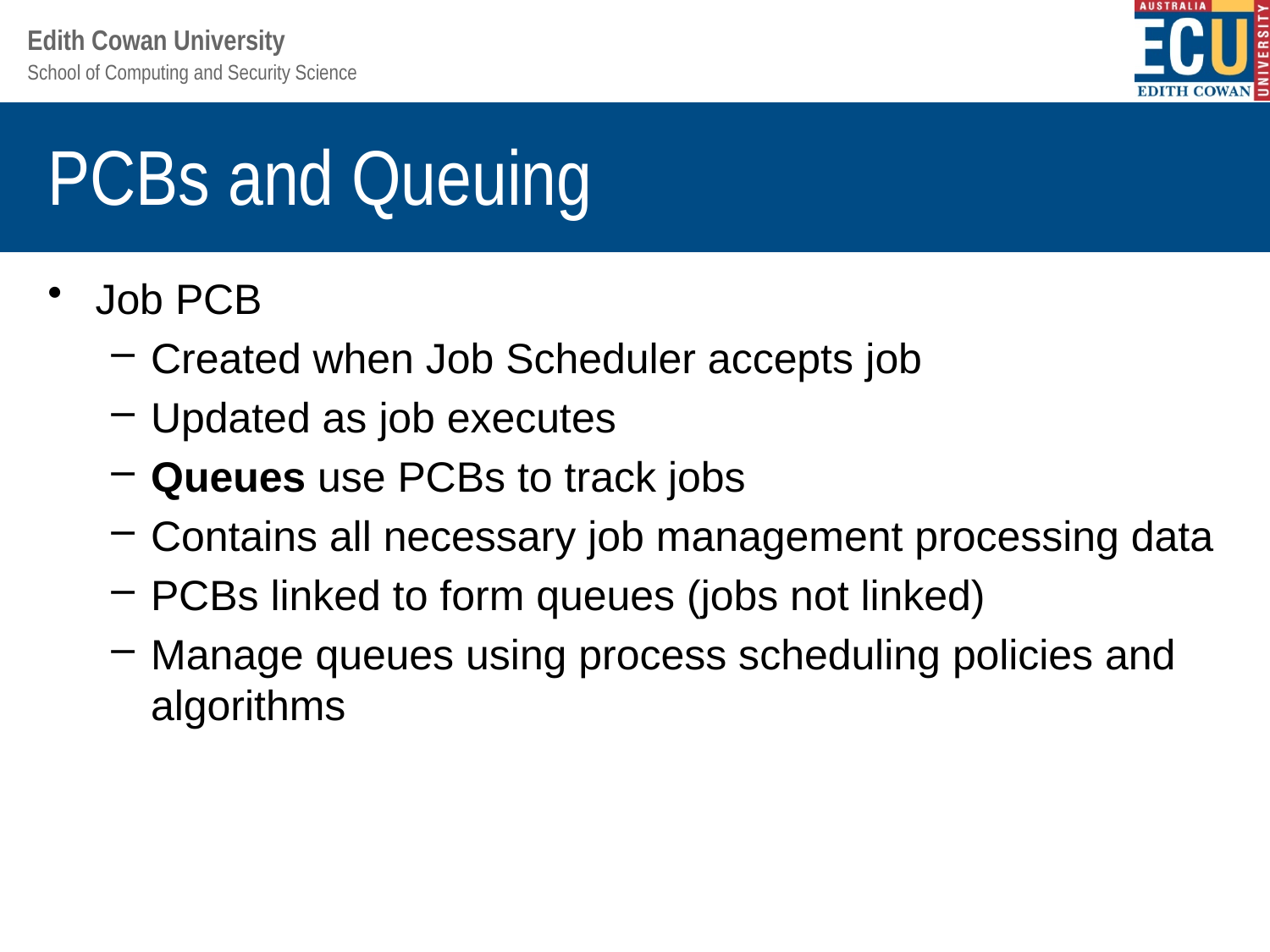

# PCBs and Queuing
Job PCB
Created when Job Scheduler accepts job
Updated as job executes
Queues use PCBs to track jobs
Contains all necessary job management processing data
PCBs linked to form queues (jobs not linked)
Manage queues using process scheduling policies and algorithms